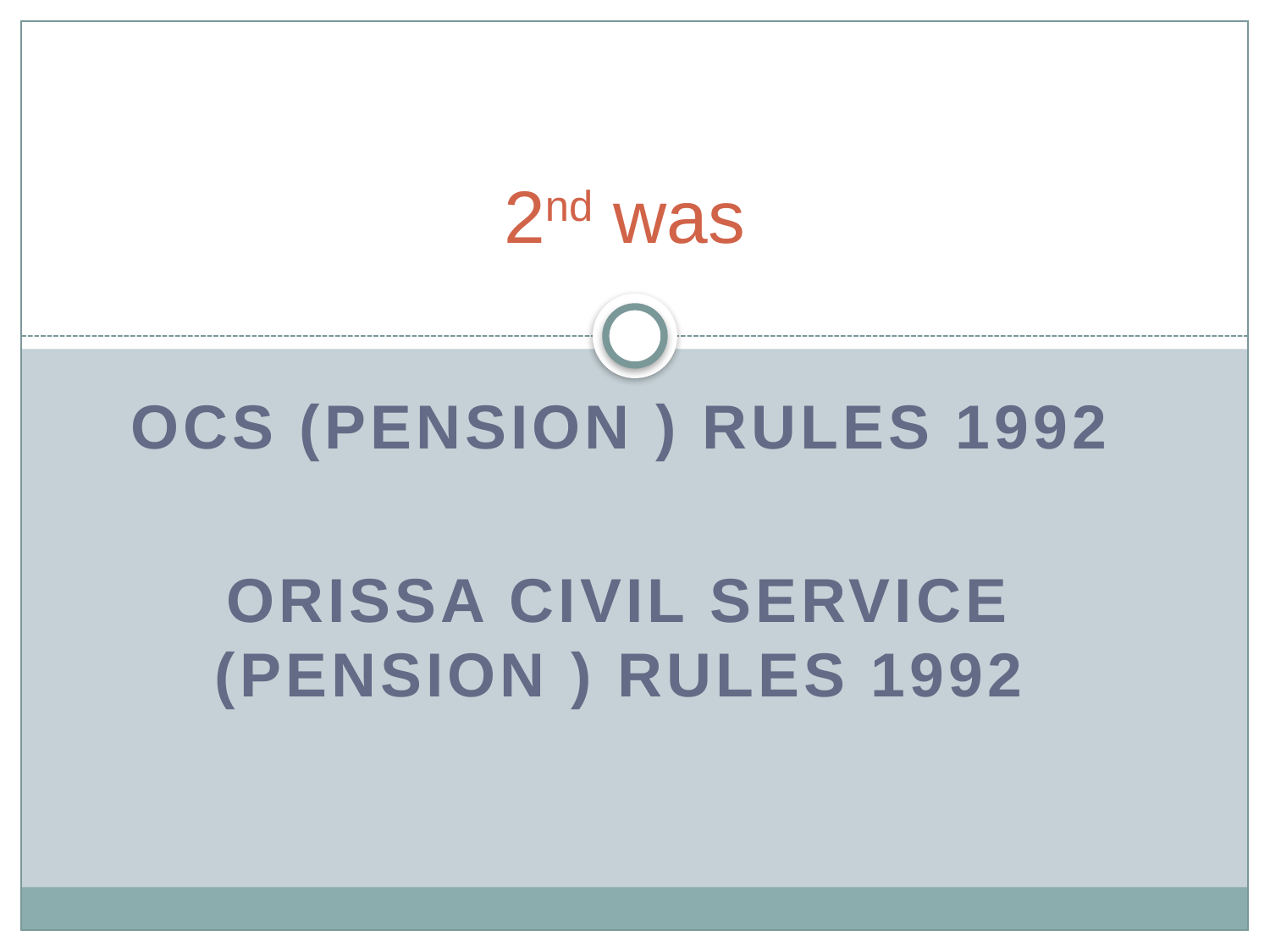

# 2nd was
OCS (Pension ) Rules 1992

Orissa Civil Service (Pension ) Rules 1992